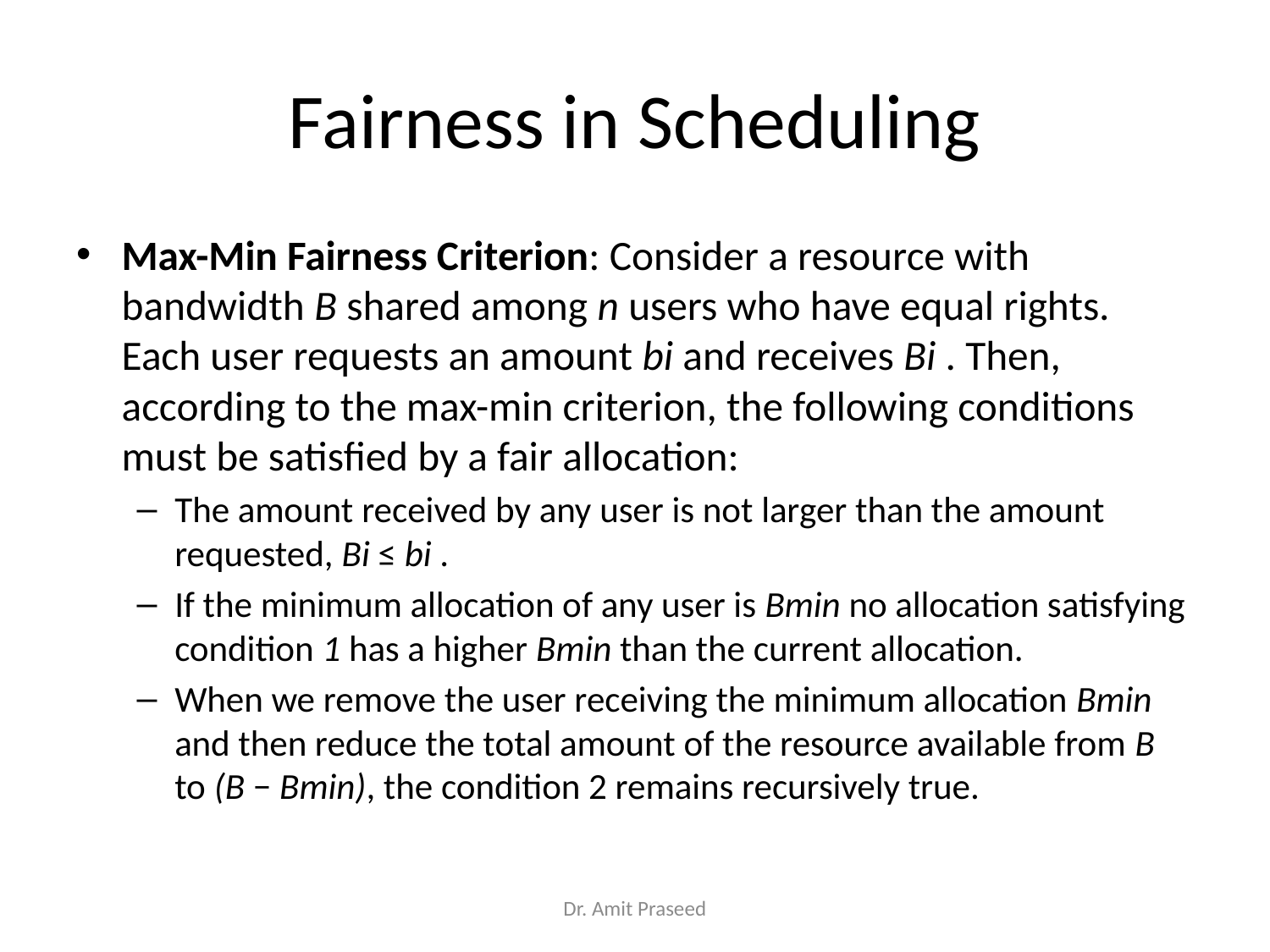

# Fairness in Scheduling
Max-Min Fairness Criterion: Consider a resource with bandwidth B shared among n users who have equal rights. Each user requests an amount bi and receives Bi . Then, according to the max-min criterion, the following conditions must be satisfied by a fair allocation:
The amount received by any user is not larger than the amount requested, Bi ≤ bi .
If the minimum allocation of any user is Bmin no allocation satisfying condition 1 has a higher Bmin than the current allocation.
When we remove the user receiving the minimum allocation Bmin and then reduce the total amount of the resource available from B to (B − Bmin), the condition 2 remains recursively true.
Dr. Amit Praseed